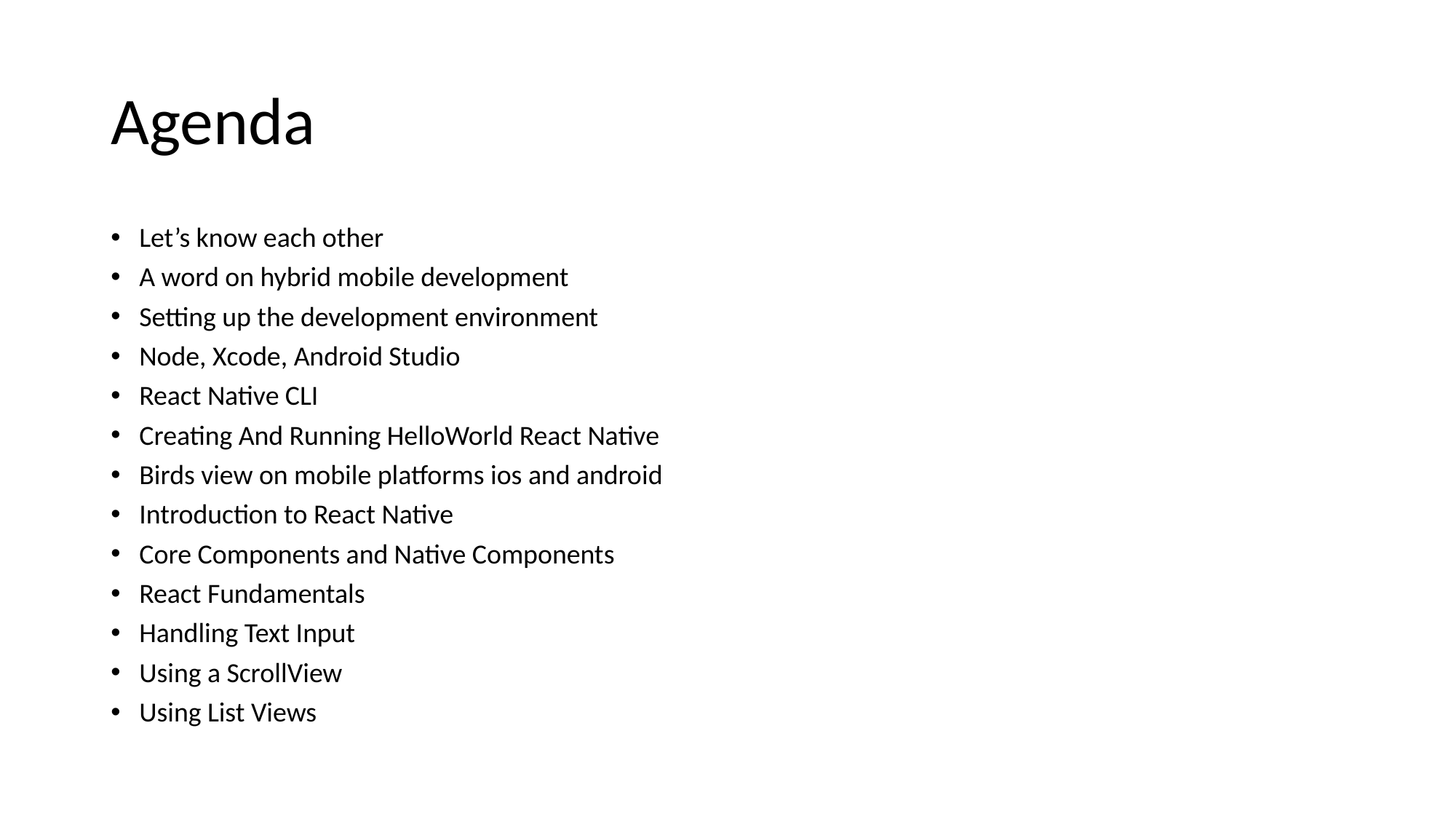

# Agenda
Let’s know each other
A word on hybrid mobile development
Setting up the development environment
Node, Xcode, Android Studio
React Native CLI
Creating And Running HelloWorld React Native
Birds view on mobile platforms ios and android
Introduction to React Native
Core Components and Native Components
React Fundamentals
Handling Text Input
Using a ScrollView
Using List Views